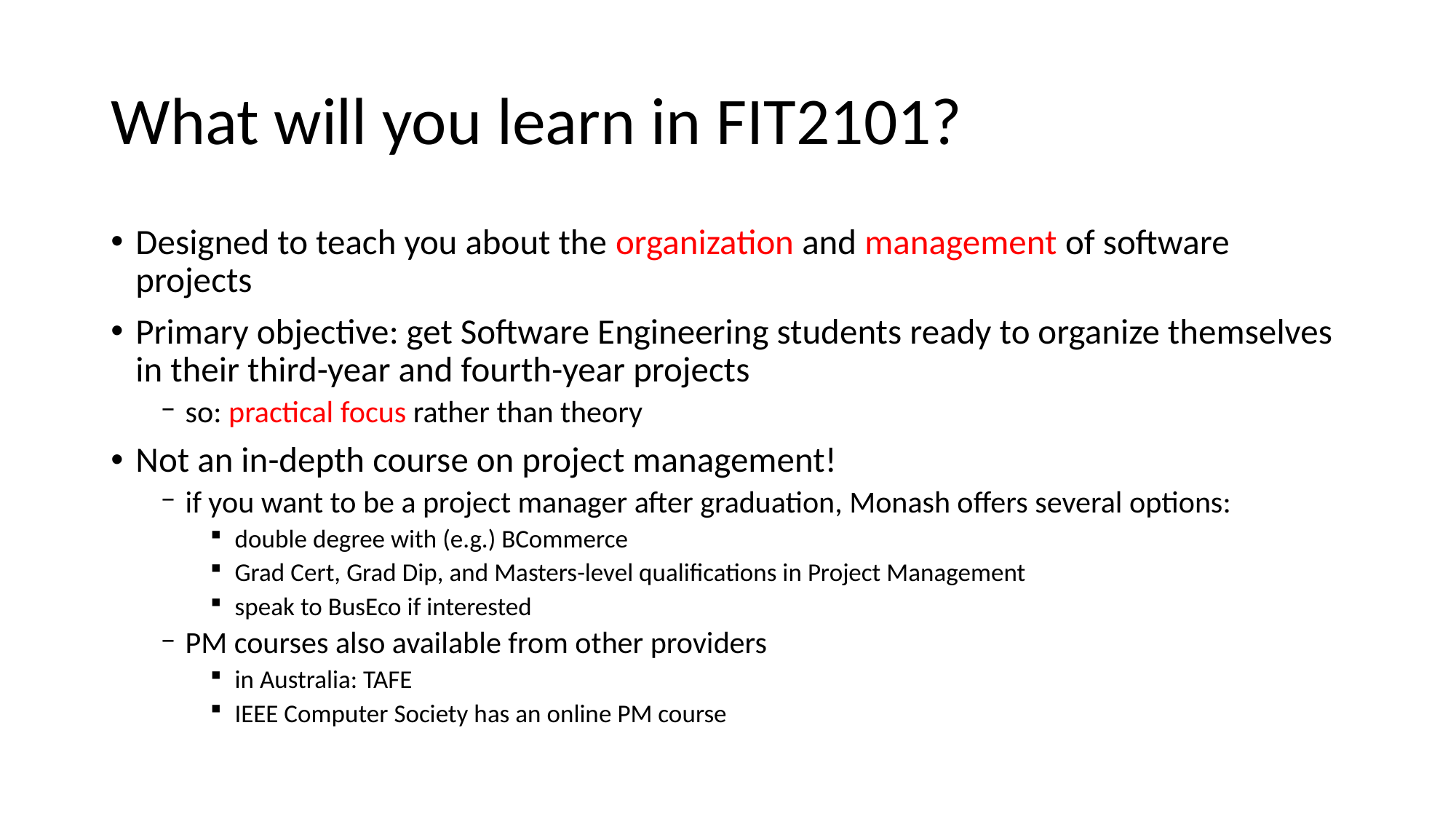

# What will you learn in FIT2101?
Designed to teach you about the organization and management of software projects
Primary objective: get Software Engineering students ready to organize themselves in their third-year and fourth-year projects
so: practical focus rather than theory
Not an in-depth course on project management!
if you want to be a project manager after graduation, Monash offers several options:
double degree with (e.g.) BCommerce
Grad Cert, Grad Dip, and Masters-level qualifications in Project Management
speak to BusEco if interested
PM courses also available from other providers
in Australia: TAFE
IEEE Computer Society has an online PM course